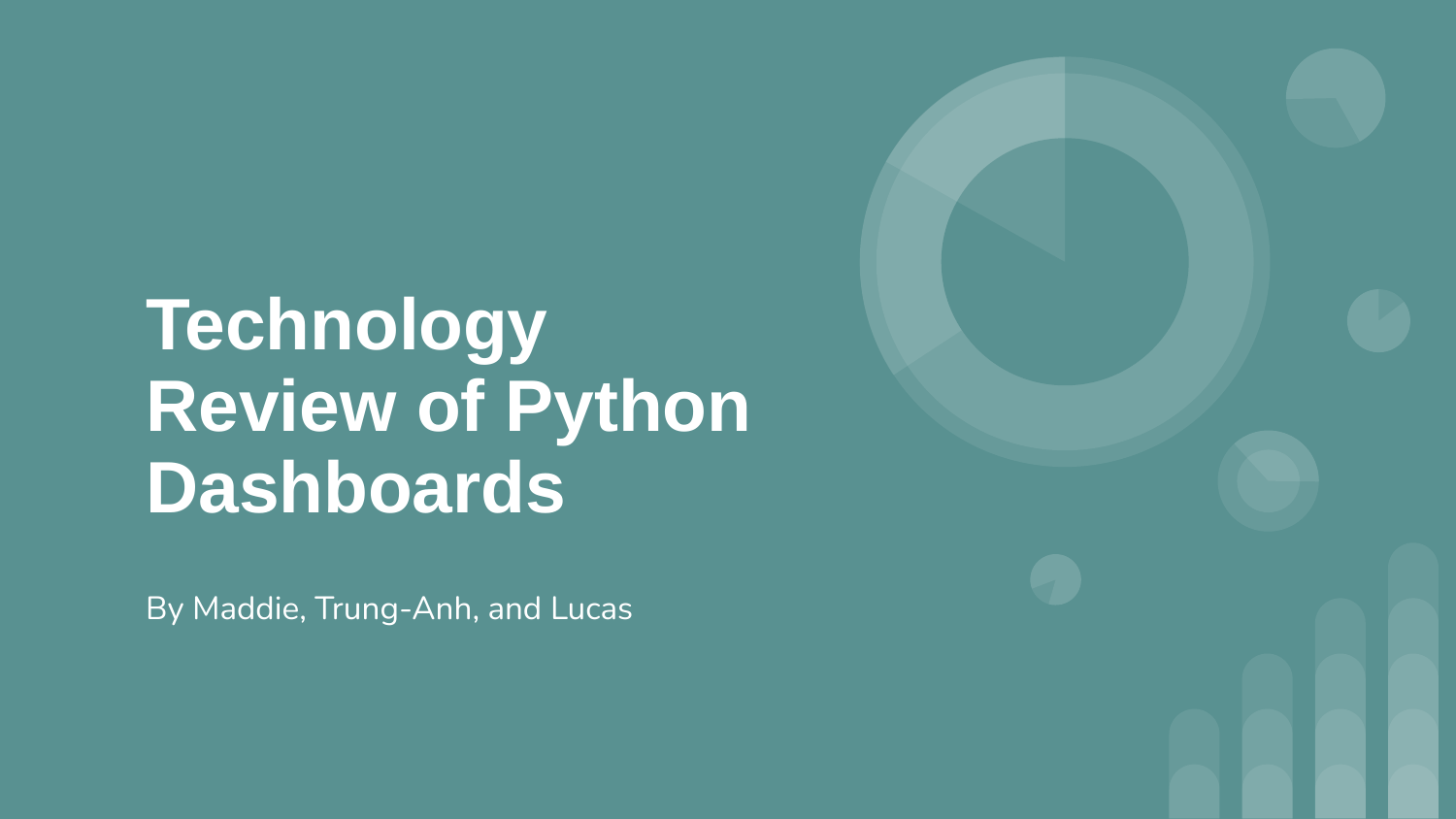

# Technology Review of Python Dashboards
By Maddie, Trung-Anh, and Lucas